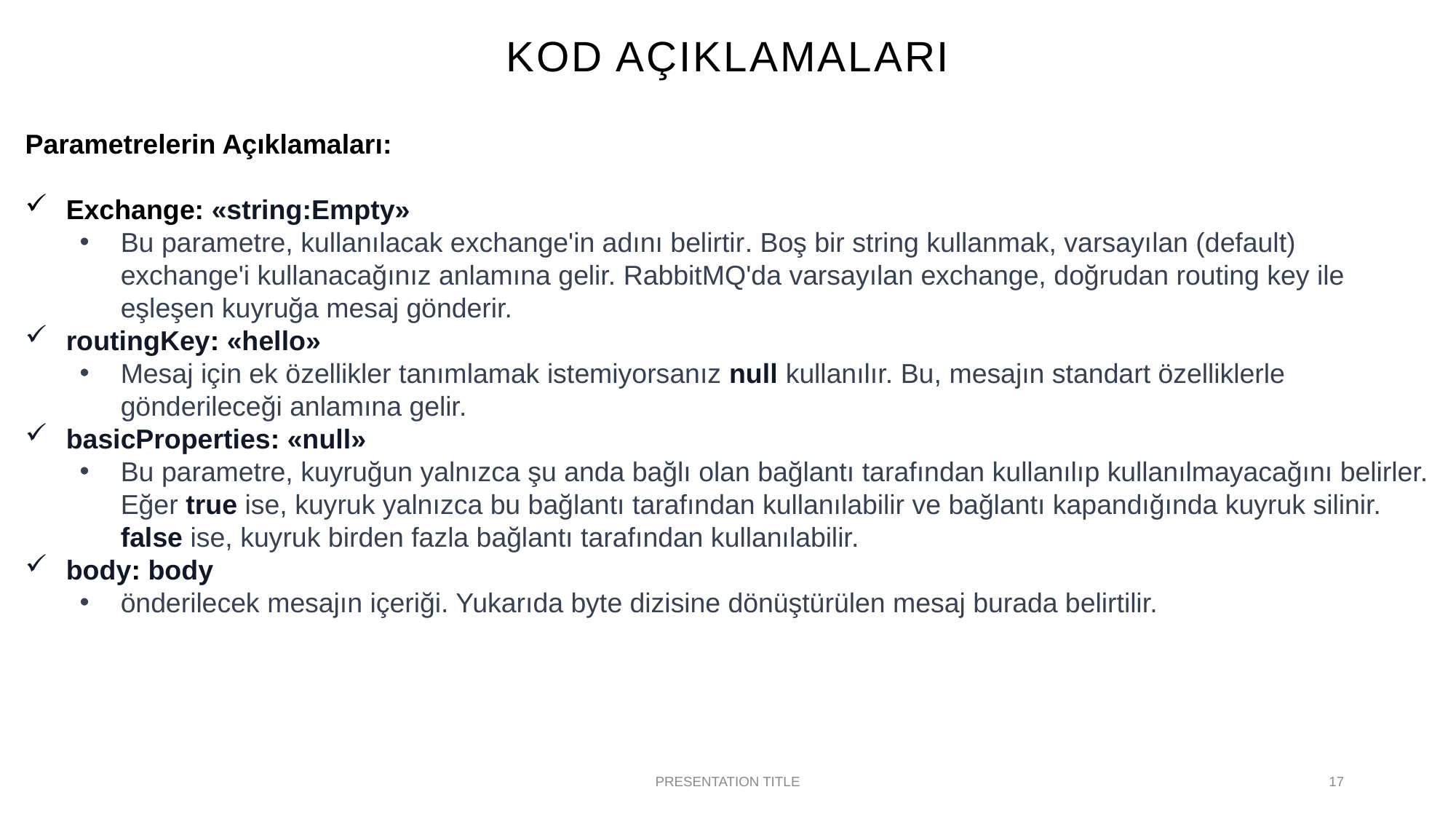

# Kod açıklamaları
Parametrelerin Açıklamaları:
Exchange: «string:Empty»
Bu parametre, kullanılacak exchange'in adını belirtir. Boş bir string kullanmak, varsayılan (default) exchange'i kullanacağınız anlamına gelir. RabbitMQ'da varsayılan exchange, doğrudan routing key ile eşleşen kuyruğa mesaj gönderir.
routingKey: «hello»
Mesaj için ek özellikler tanımlamak istemiyorsanız null kullanılır. Bu, mesajın standart özelliklerle gönderileceği anlamına gelir.
basicProperties: «null»
Bu parametre, kuyruğun yalnızca şu anda bağlı olan bağlantı tarafından kullanılıp kullanılmayacağını belirler. Eğer true ise, kuyruk yalnızca bu bağlantı tarafından kullanılabilir ve bağlantı kapandığında kuyruk silinir. false ise, kuyruk birden fazla bağlantı tarafından kullanılabilir.
body: body
önderilecek mesajın içeriği. Yukarıda byte dizisine dönüştürülen mesaj burada belirtilir.

PRESENTATION TITLE
17